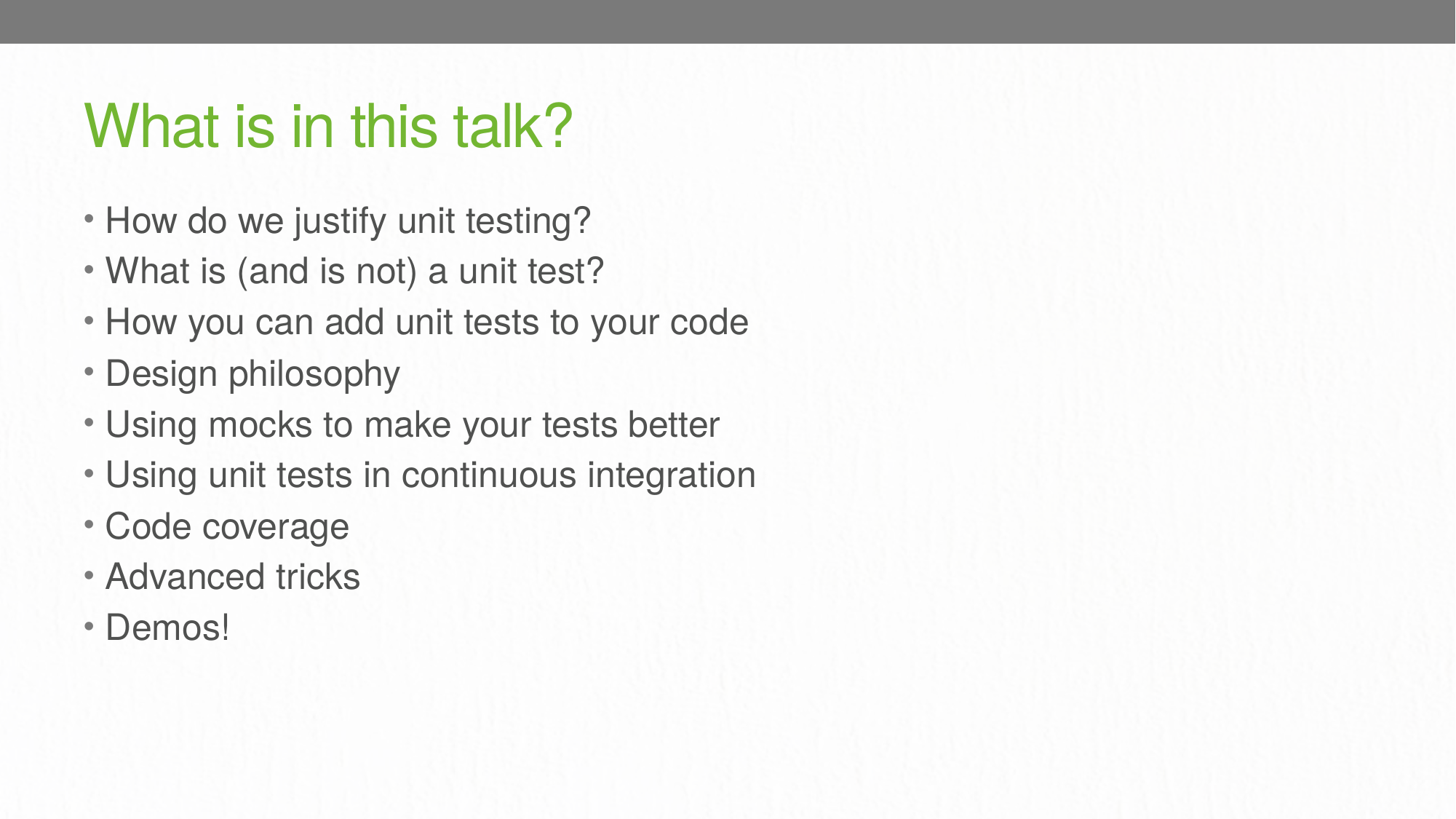

# What is in this talk?
How do we justify unit testing?
What is (and is not) a unit test?
How you can add unit tests to your code
Design philosophy
Using mocks to make your tests better
Using unit tests in continuous integration
Code coverage
Advanced tricks
Demos!